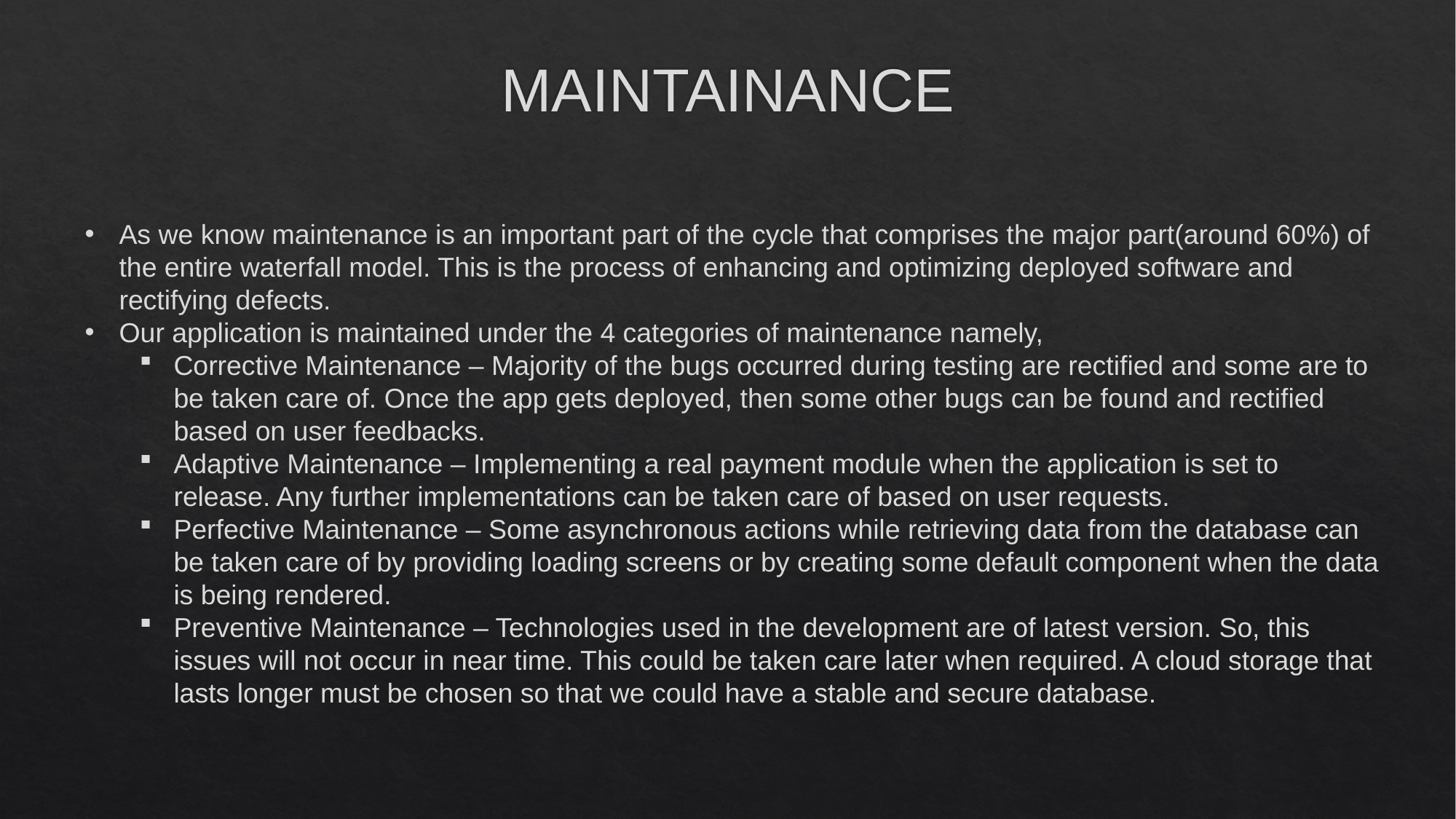

# MAINTAINANCE
As we know maintenance is an important part of the cycle that comprises the major part(around 60%) of the entire waterfall model. This is the process of enhancing and optimizing deployed software and rectifying defects.
Our application is maintained under the 4 categories of maintenance namely,
Corrective Maintenance – Majority of the bugs occurred during testing are rectified and some are to be taken care of. Once the app gets deployed, then some other bugs can be found and rectified based on user feedbacks.
Adaptive Maintenance – Implementing a real payment module when the application is set to release. Any further implementations can be taken care of based on user requests.
Perfective Maintenance – Some asynchronous actions while retrieving data from the database can be taken care of by providing loading screens or by creating some default component when the data is being rendered.
Preventive Maintenance – Technologies used in the development are of latest version. So, this issues will not occur in near time. This could be taken care later when required. A cloud storage that lasts longer must be chosen so that we could have a stable and secure database.